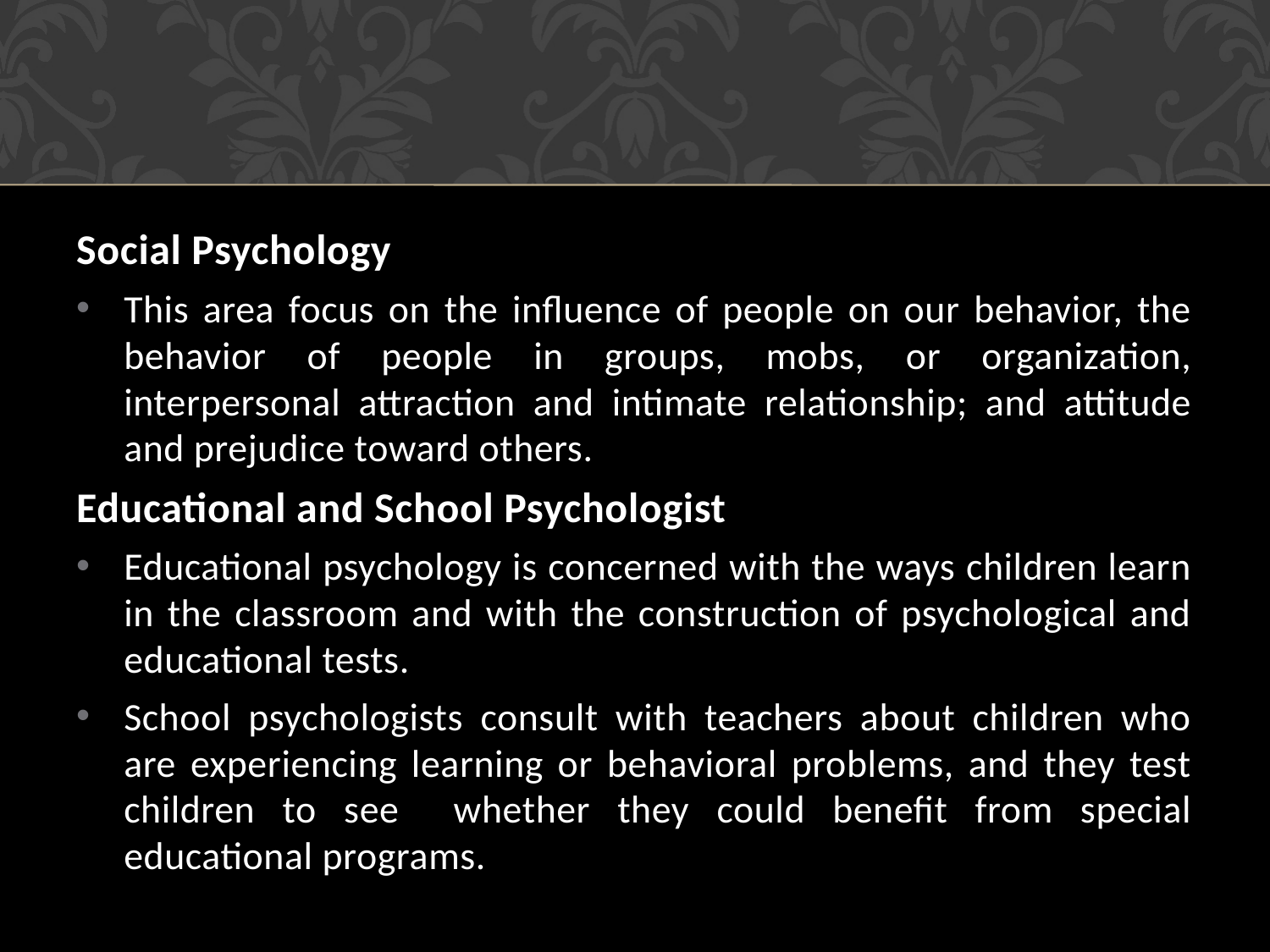

Social Psychology
This area focus on the influence of people on our behavior, the behavior of people in groups, mobs, or organization, interpersonal attraction and intimate relationship; and attitude and prejudice toward others.
Educational and School Psychologist
Educational psychology is concerned with the ways children learn in the classroom and with the construction of psychological and educational tests.
School psychologists consult with teachers about children who are experiencing learning or behavioral problems, and they test children to see  whether they could benefit from special educational programs.